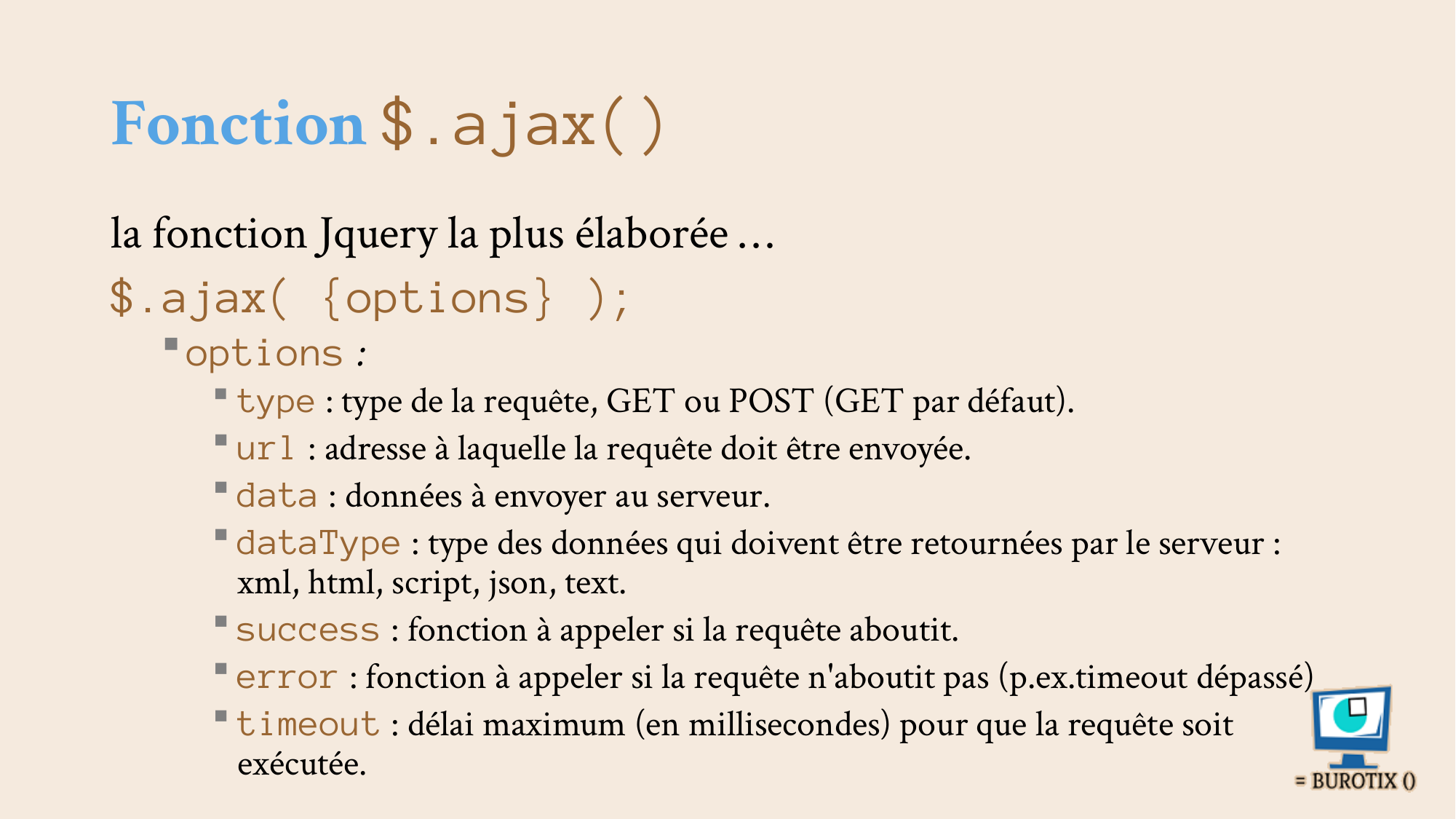

# Fonction $.ajax()
la fonction Jquery la plus élaborée …
$.ajax( {options} );
options :
type : type de la requête, GET ou POST (GET par défaut).
url : adresse à laquelle la requête doit être envoyée.
data : données à envoyer au serveur.
dataType : type des données qui doivent être retournées par le serveur : xml, html, script, json, text.
success : fonction à appeler si la requête aboutit.
error : fonction à appeler si la requête n'aboutit pas (p.ex.timeout dépassé)
timeout : délai maximum (en millisecondes) pour que la requête soit exécutée.